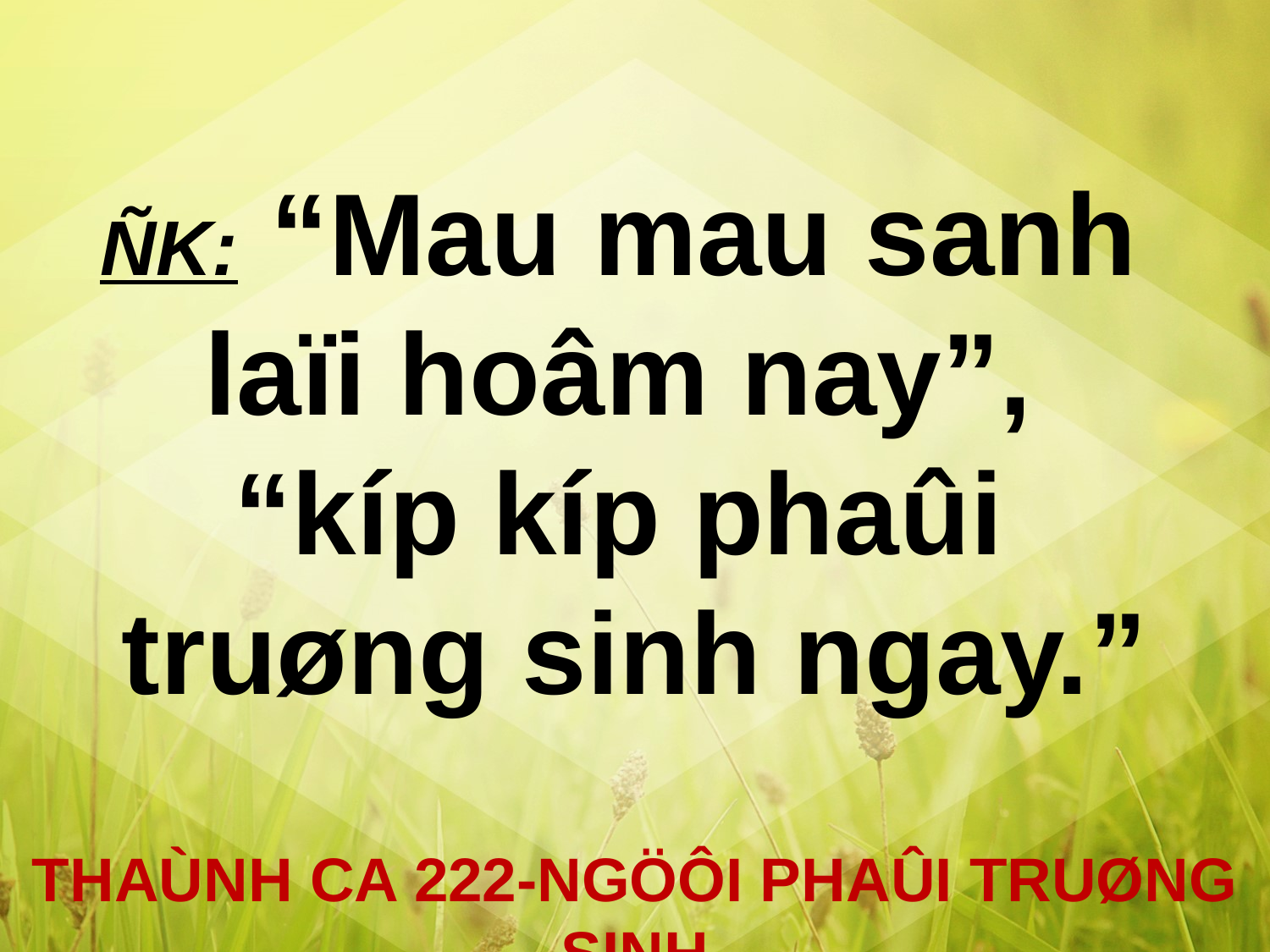

ÑK: “Mau mau sanh
laïi hoâm nay”,
“kíp kíp phaûi
truøng sinh ngay.”
THAÙNH CA 222-NGÖÔI PHAÛI TRUØNG SINH